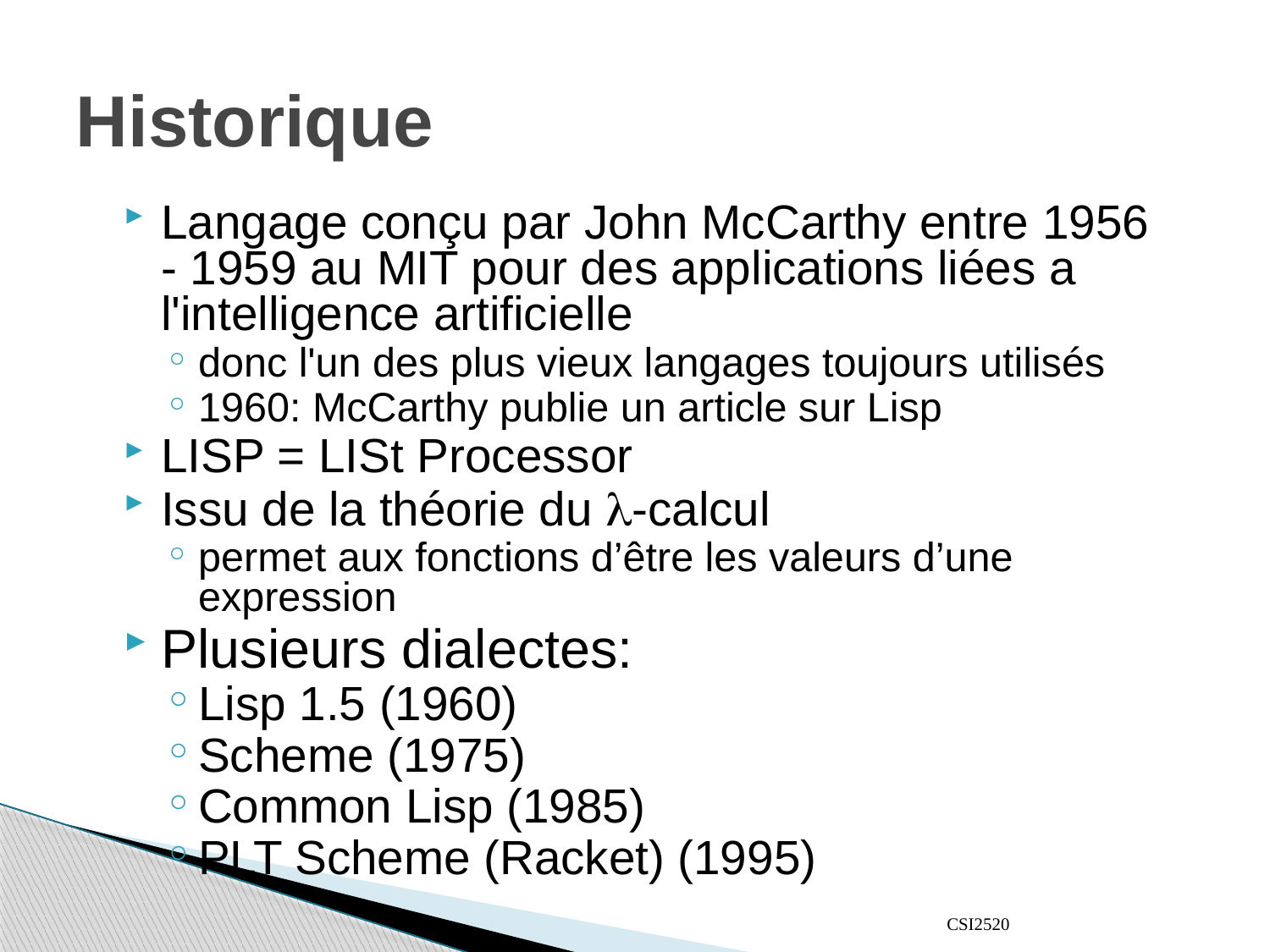

# Historique
Langage conçu par John McCarthy entre 1956 - 1959 au MIT pour des applications liées a l'intelligence artificielle
donc l'un des plus vieux langages toujours utilisés
1960: McCarthy publie un article sur Lisp
LISP = LISt Processor
Issu de la théorie du λ-calcul
permet aux fonctions d’être les valeurs d’une expression
Plusieurs dialectes:
Lisp 1.5 (1960)
Scheme (1975)
Common Lisp (1985)
PLT Scheme (Racket) (1995)
CSI2520